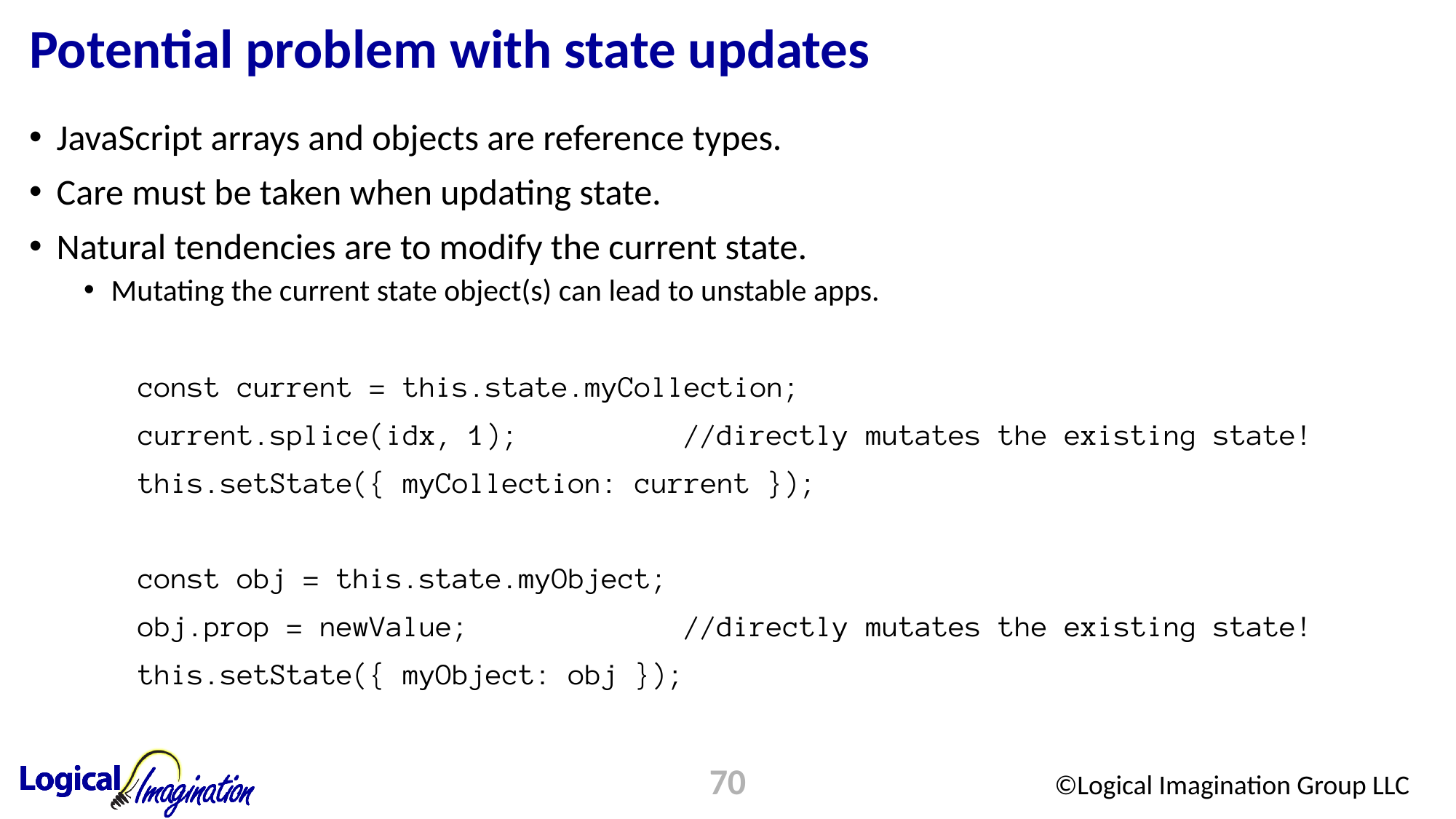

# Potential problem with state updates
JavaScript arrays and objects are reference types.
Care must be taken when updating state.
Natural tendencies are to modify the current state.
Mutating the current state object(s) can lead to unstable apps.

	const current = this.state.myCollection;
	current.splice(idx, 1);		//directly mutates the existing state!
	this.setState({ myCollection: current });

	const obj = this.state.myObject;
	obj.prop = newValue;		//directly mutates the existing state!
	this.setState({ myObject: obj });

70